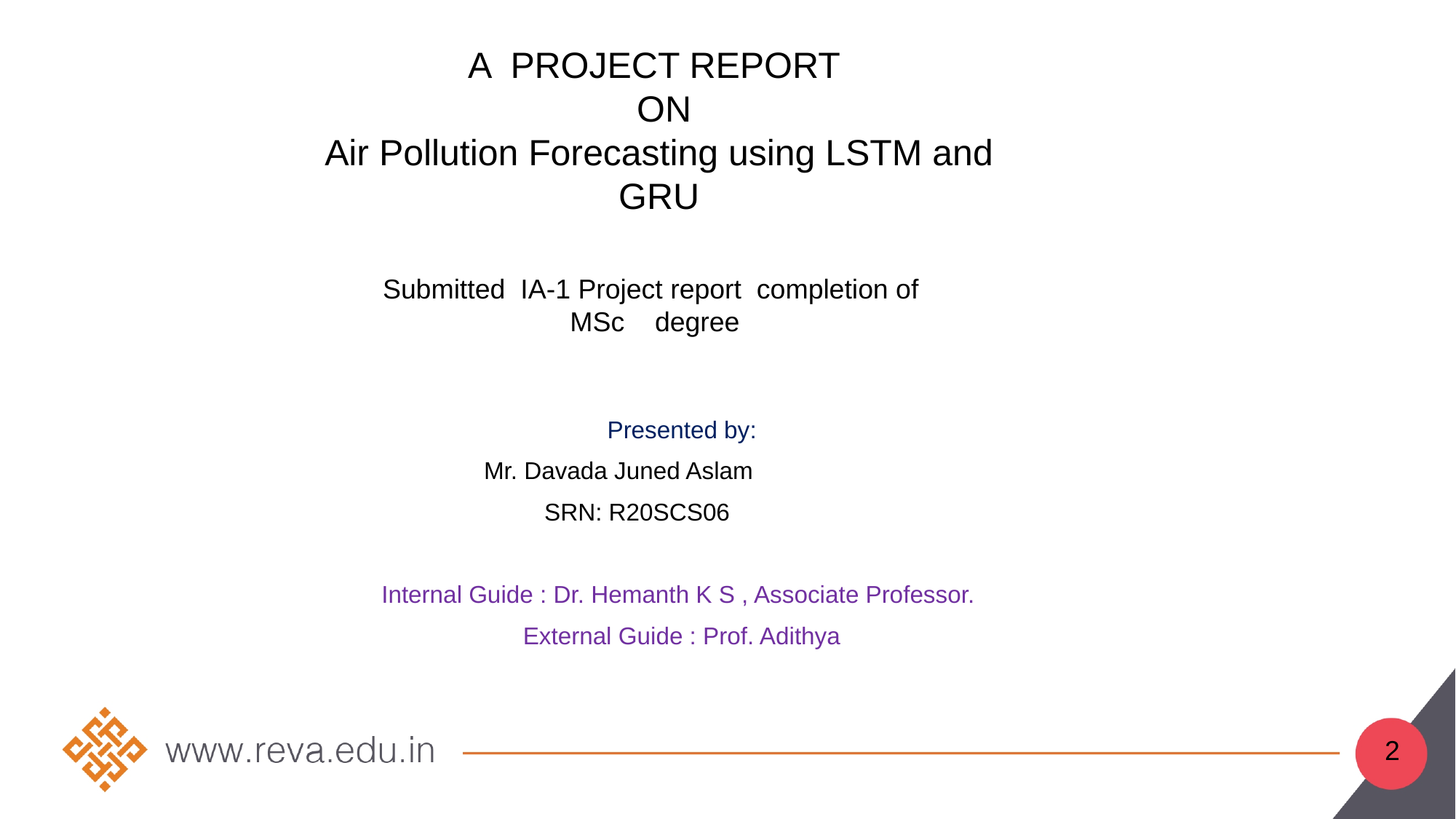

A  PROJECT REPORT
 ON
Air Pollution Forecasting using LSTM and GRU
Submitted  IA-1 Project report  completion of  MSc    degree
Presented by:
   Mr. Davada Juned Aslam
                                SRN: R20SCS06

Internal Guide : Dr. Hemanth K S , Associate Professor.
External Guide : Prof. Adithya
2